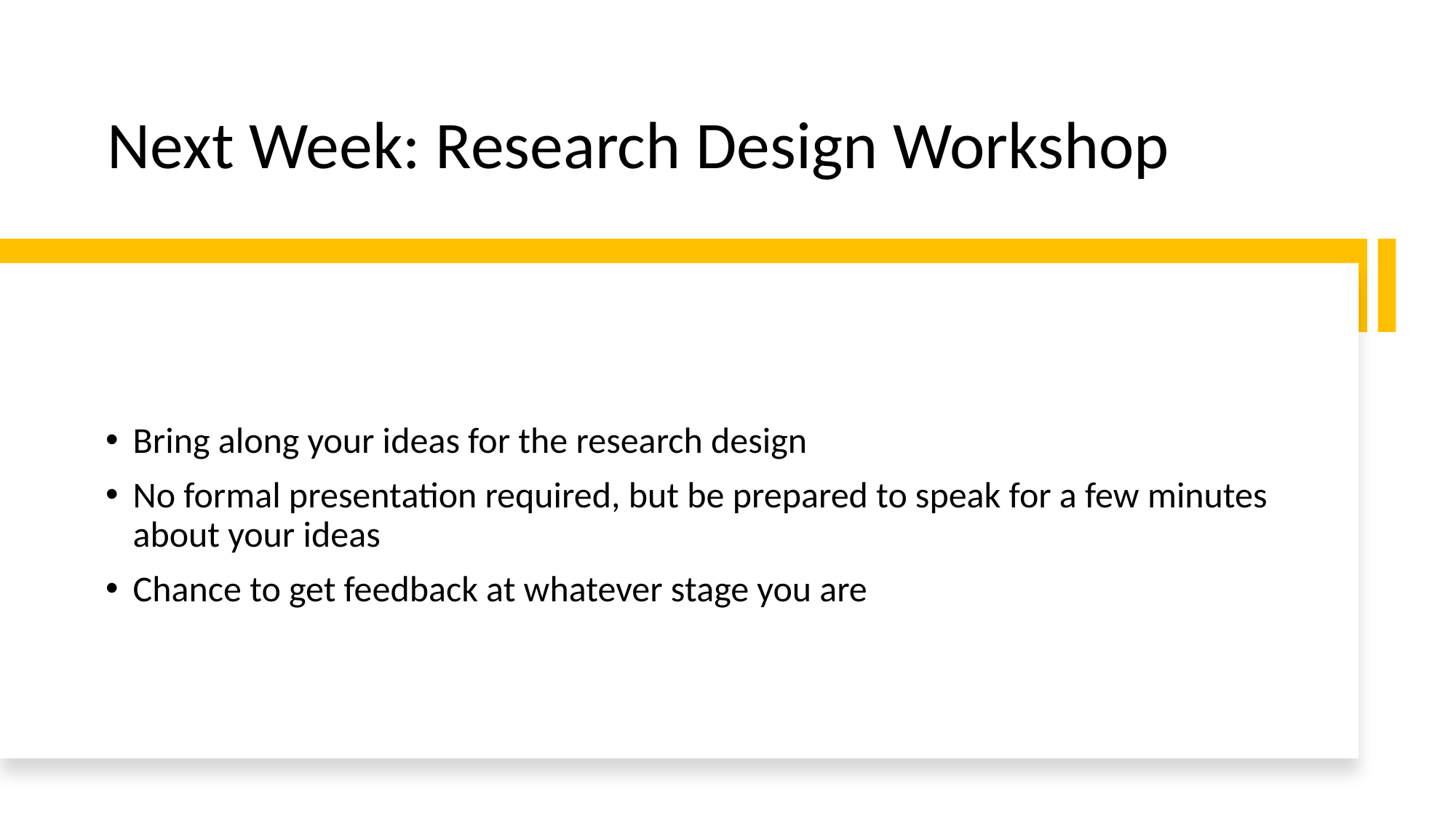

# Next Week: Research Design Workshop

Bring along your ideas for the research design
No formal presentation required, but be prepared to speak for a few minutes about your ideas
Chance to get feedback at whatever stage you are